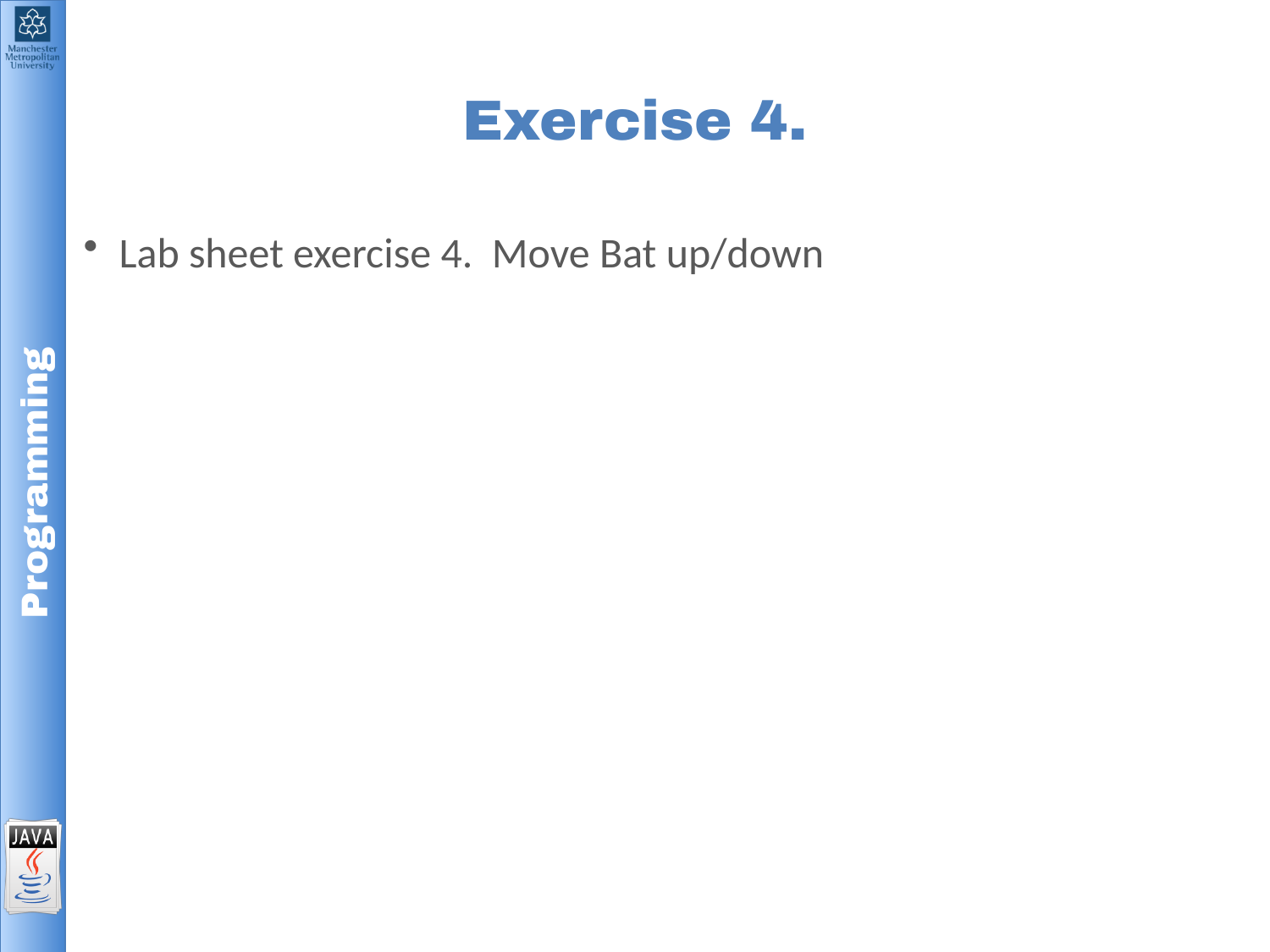

# Exercise 4.
Lab sheet exercise 4.  Move Bat up/down